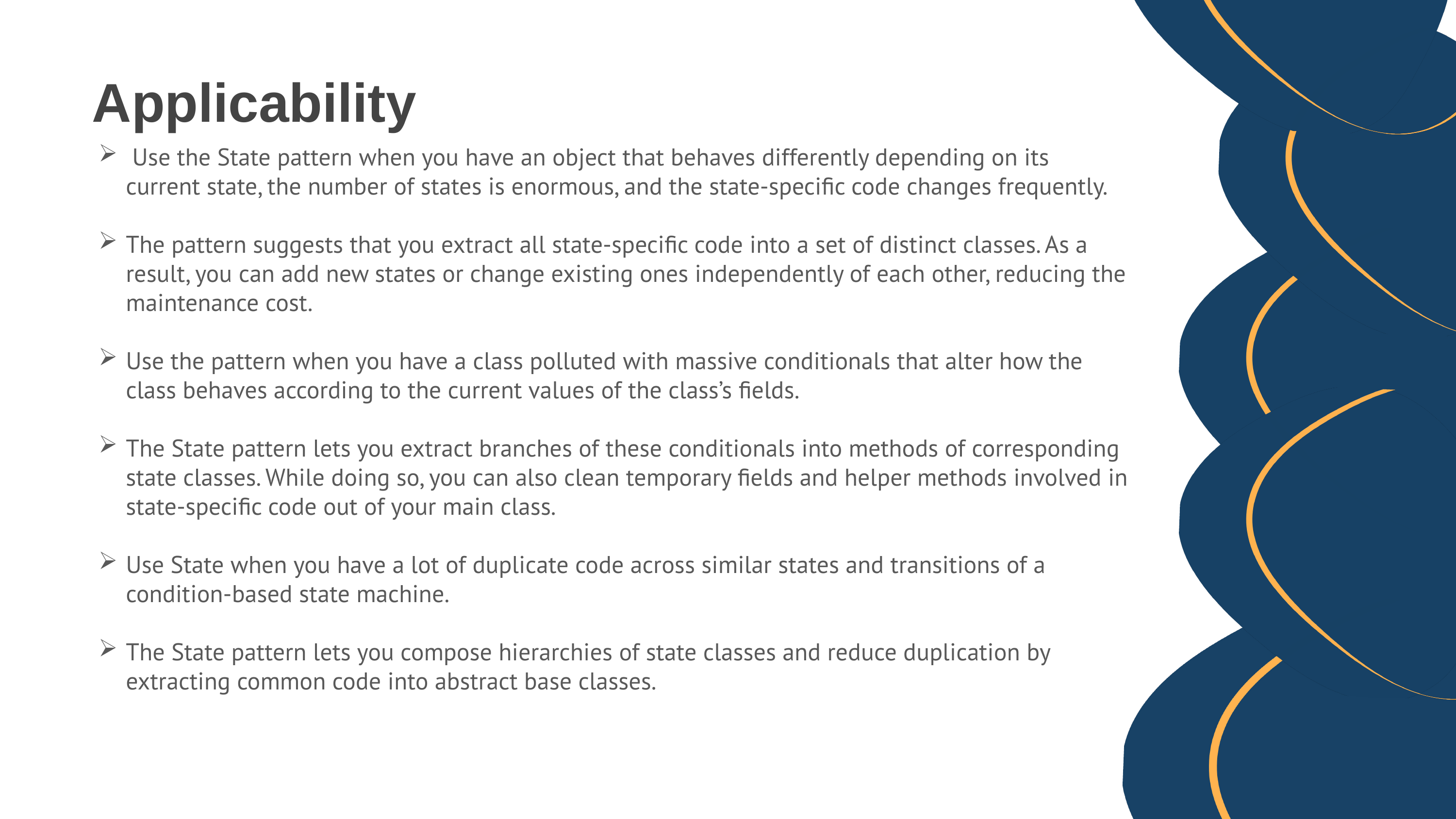

Applicability
 Use the State pattern when you have an object that behaves differently depending on its current state, the number of states is enormous, and the state-specific code changes frequently.

The pattern suggests that you extract all state-specific code into a set of distinct classes. As a result, you can add new states or change existing ones independently of each other, reducing the maintenance cost.

Use the pattern when you have a class polluted with massive conditionals that alter how the class behaves according to the current values of the class’s fields.

The State pattern lets you extract branches of these conditionals into methods of corresponding state classes. While doing so, you can also clean temporary fields and helper methods involved in state-specific code out of your main class.

Use State when you have a lot of duplicate code across similar states and transitions of a condition-based state machine.

The State pattern lets you compose hierarchies of state classes and reduce duplication by extracting common code into abstract base classes.